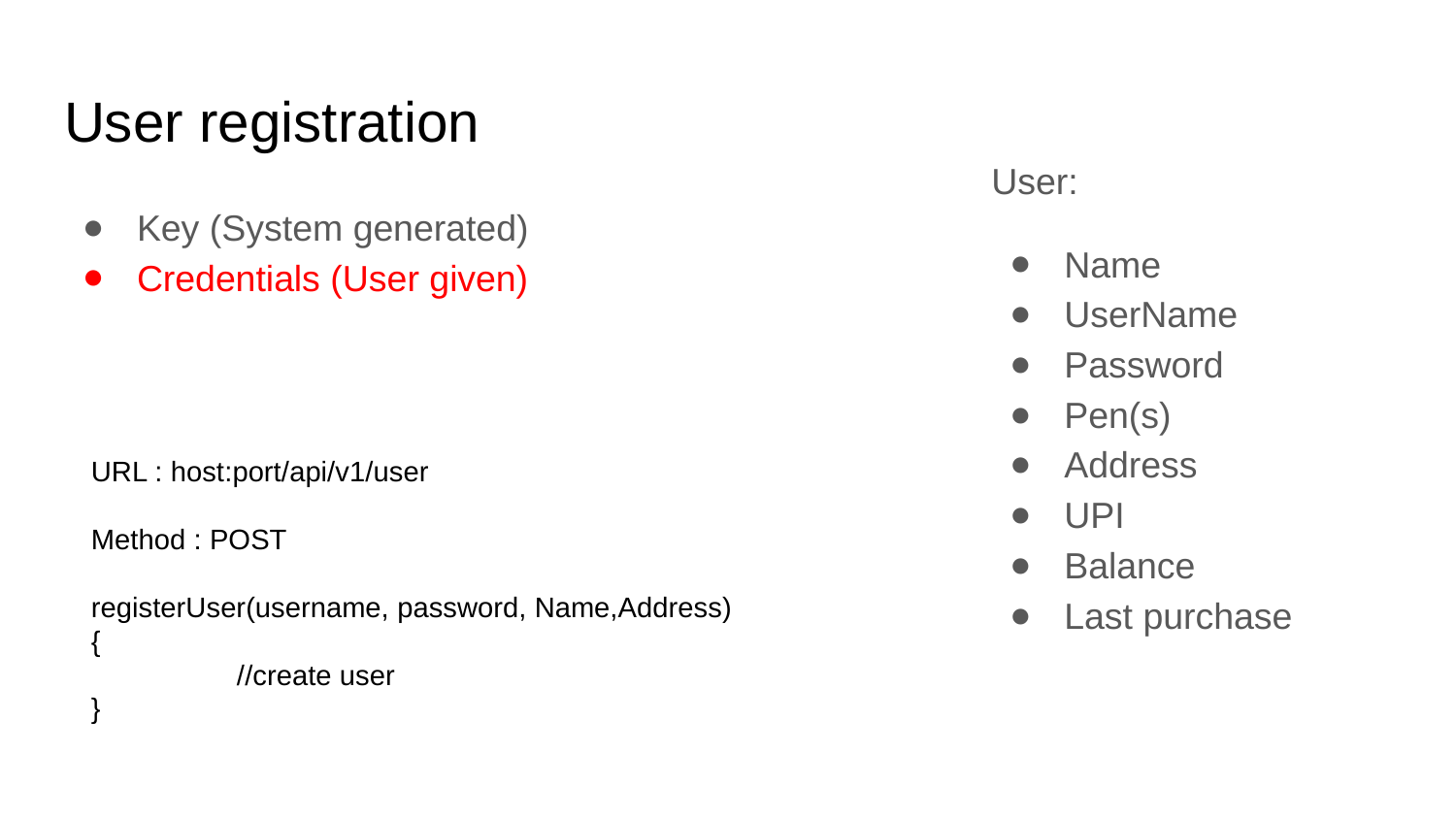

# User registration
User:
Name
UserName
Password
Pen(s)
Address
UPI
Balance
Last purchase
Key (System generated)
Credentials (User given)
URL : host:port/api/v1/user

Method : POST

registerUser(username, password, Name,Address){
	//create user
}